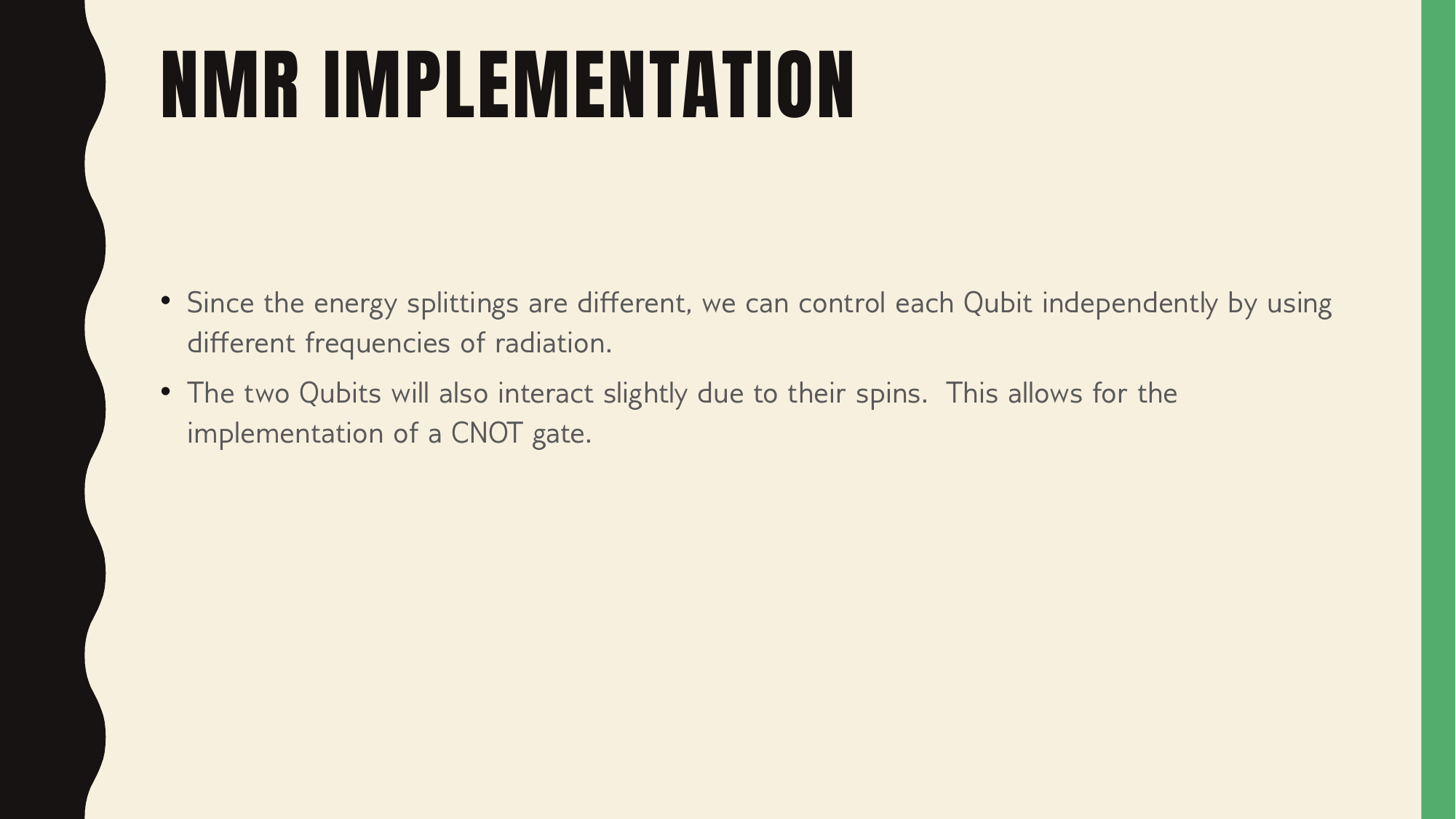

# NMR Implementation
Since the energy splittings are different, we can control each Qubit independently by using different frequencies of radiation.
The two Qubits will also interact slightly due to their spins.  This allows for the implementation of a CNOT gate.